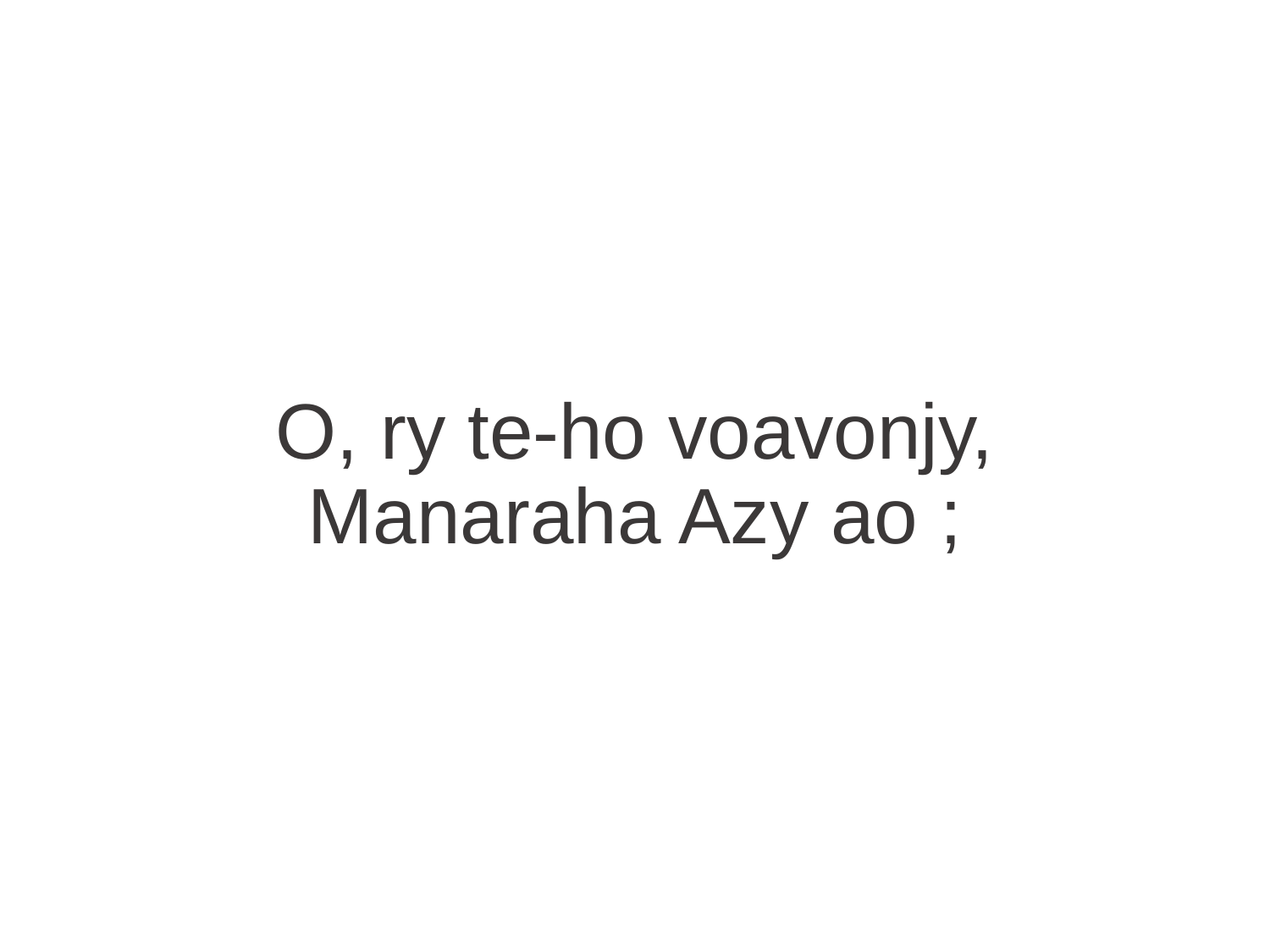

O, ry te-ho voavonjy,
Manaraha Azy ao ;